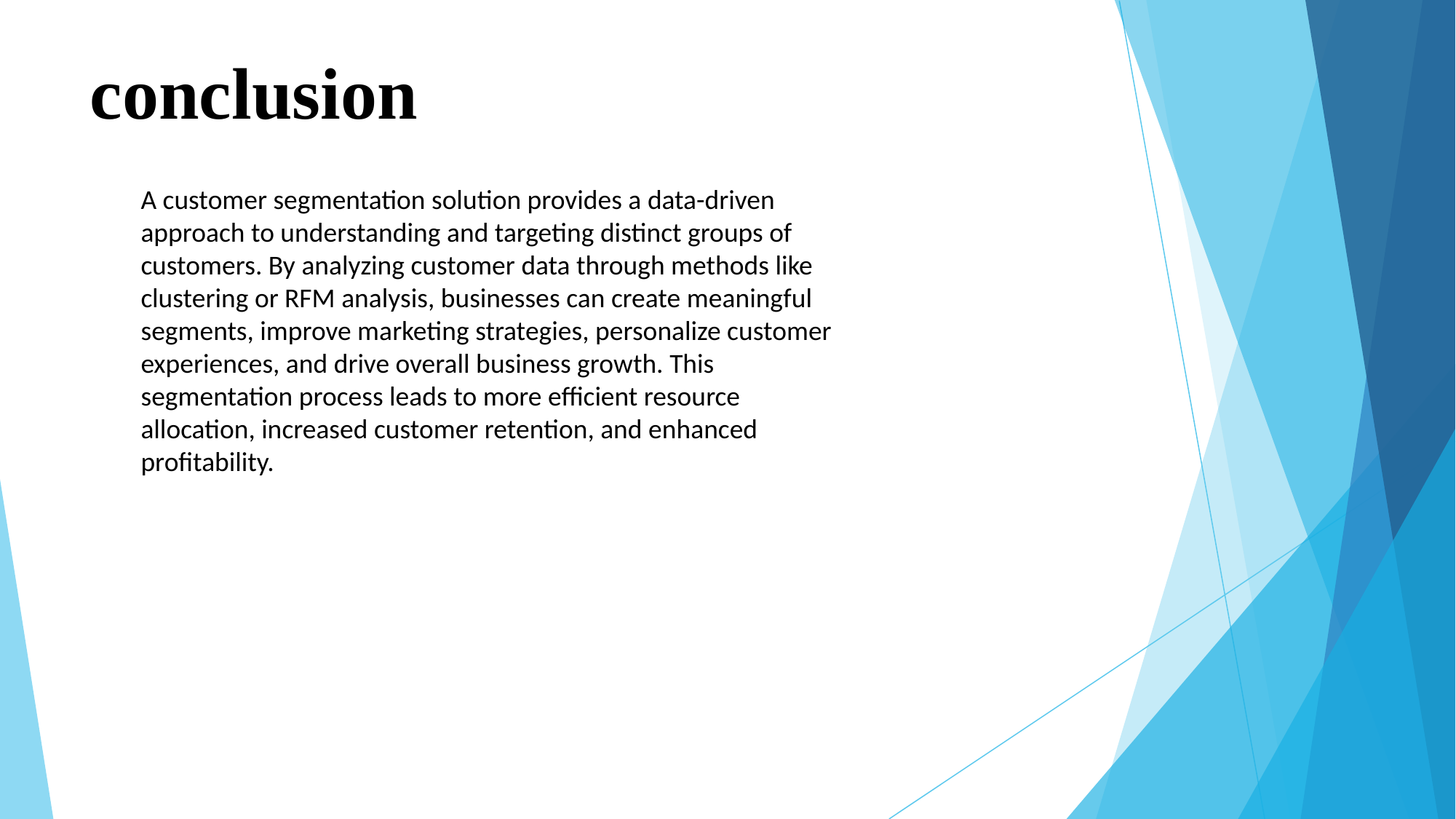

# conclusion
A customer segmentation solution provides a data-driven approach to understanding and targeting distinct groups of customers. By analyzing customer data through methods like clustering or RFM analysis, businesses can create meaningful segments, improve marketing strategies, personalize customer experiences, and drive overall business growth. This segmentation process leads to more efficient resource allocation, increased customer retention, and enhanced profitability.